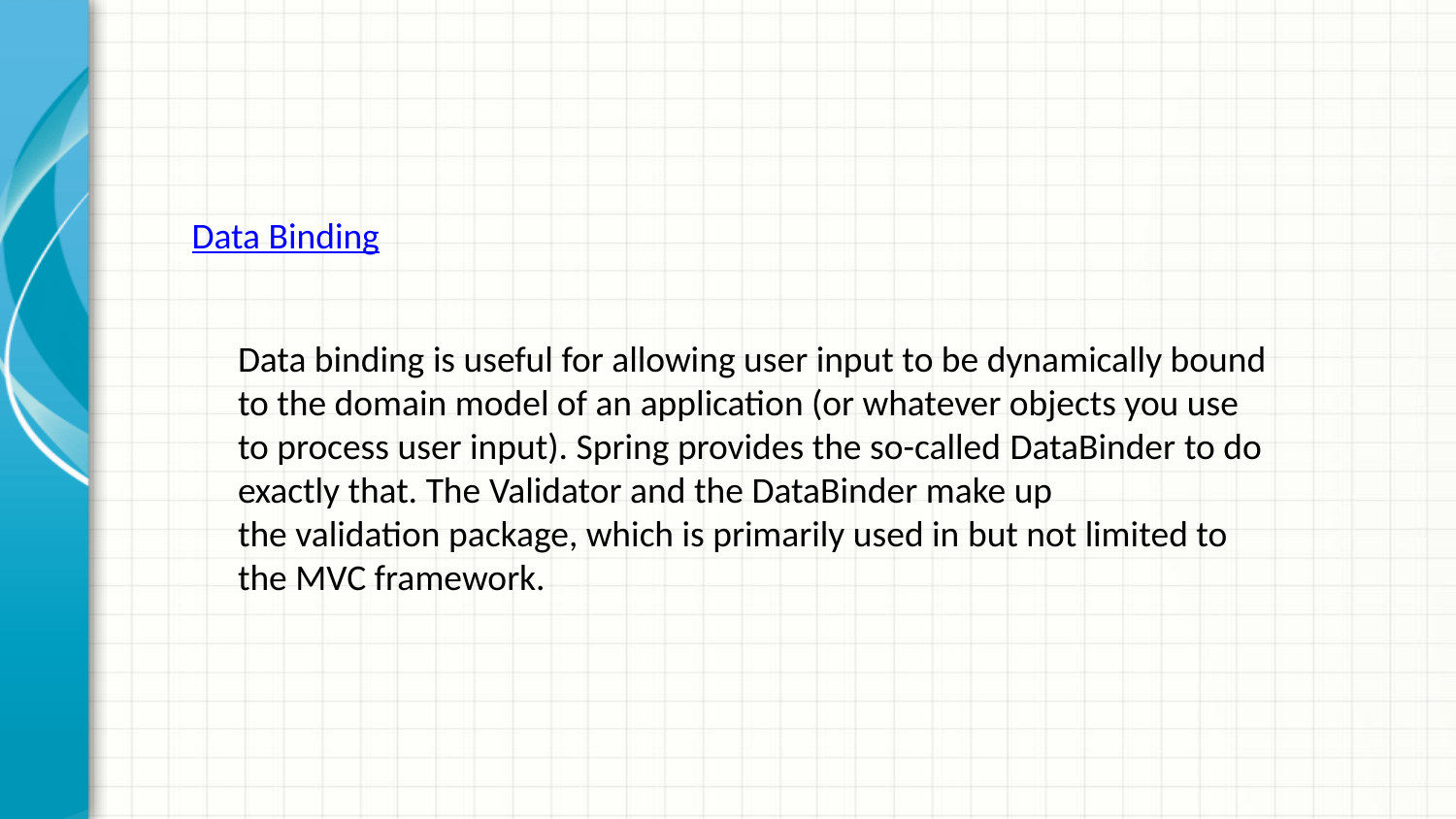

Data Binding
Data binding is useful for allowing user input to be dynamically bound to the domain model of an application (or whatever objects you use to process user input). Spring provides the so-called DataBinder to do exactly that. The Validator and the DataBinder make up the validation package, which is primarily used in but not limited to the MVC framework.